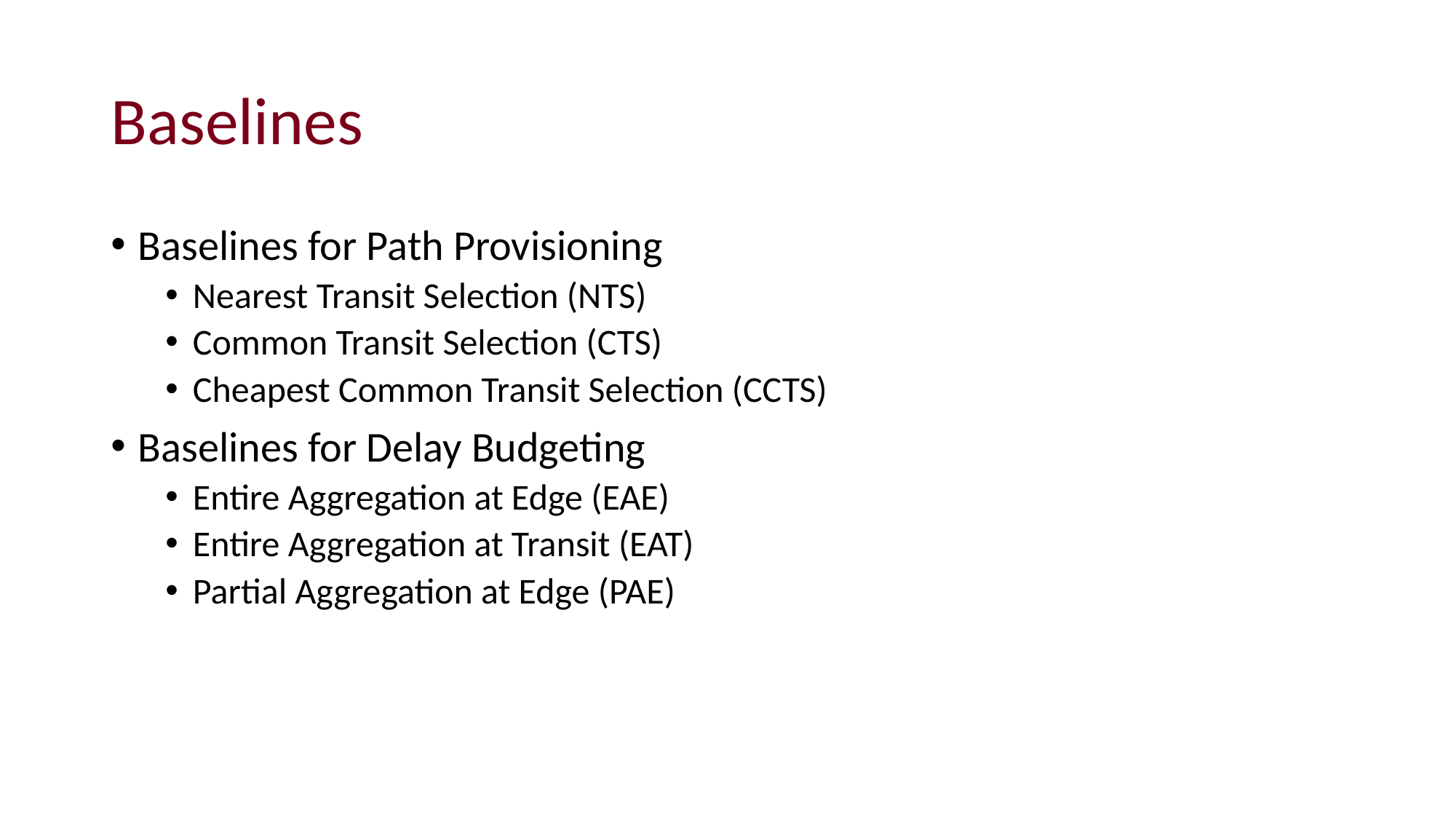

# Baselines
Baselines for Path Provisioning
Nearest Transit Selection (NTS)
Common Transit Selection (CTS)
Cheapest Common Transit Selection (CCTS)
Baselines for Delay Budgeting
Entire Aggregation at Edge (EAE)
Entire Aggregation at Transit (EAT)
Partial Aggregation at Edge (PAE)